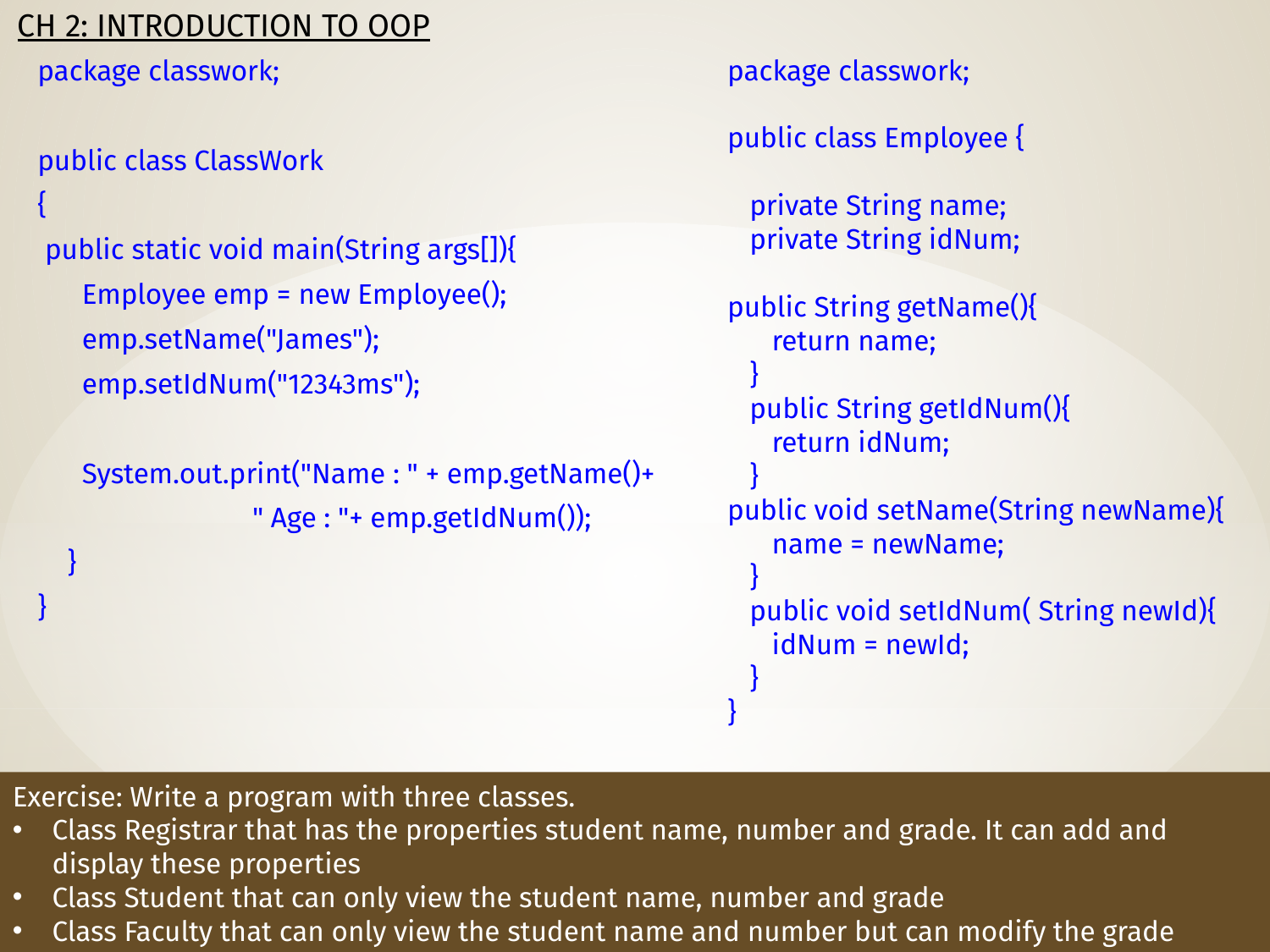

package classwork;

public class ClassWork
{
 public static void main(String args[]){
      Employee emp = new Employee();
      emp.setName("James");
      emp.setIdNum("12343ms");

      System.out.print("Name : " + emp.getName()+
                             " Age : "+ emp.getIdNum());
    }
}
package classwork;

public class Employee {

   private String name;
   private String idNum;

public String getName(){
      return name;
   }
   public String getIdNum(){
      return idNum;
   }
public void setName(String newName){
      name = newName;
   }
   public void setIdNum( String newId){
      idNum = newId;
   }
}
Exercise: Write a program with three classes.
Class Registrar that has the properties student name, number and grade. It can add and display these properties
Class Student that can only view the student name, number and grade
Class Faculty that can only view the student name and number but can modify the grade